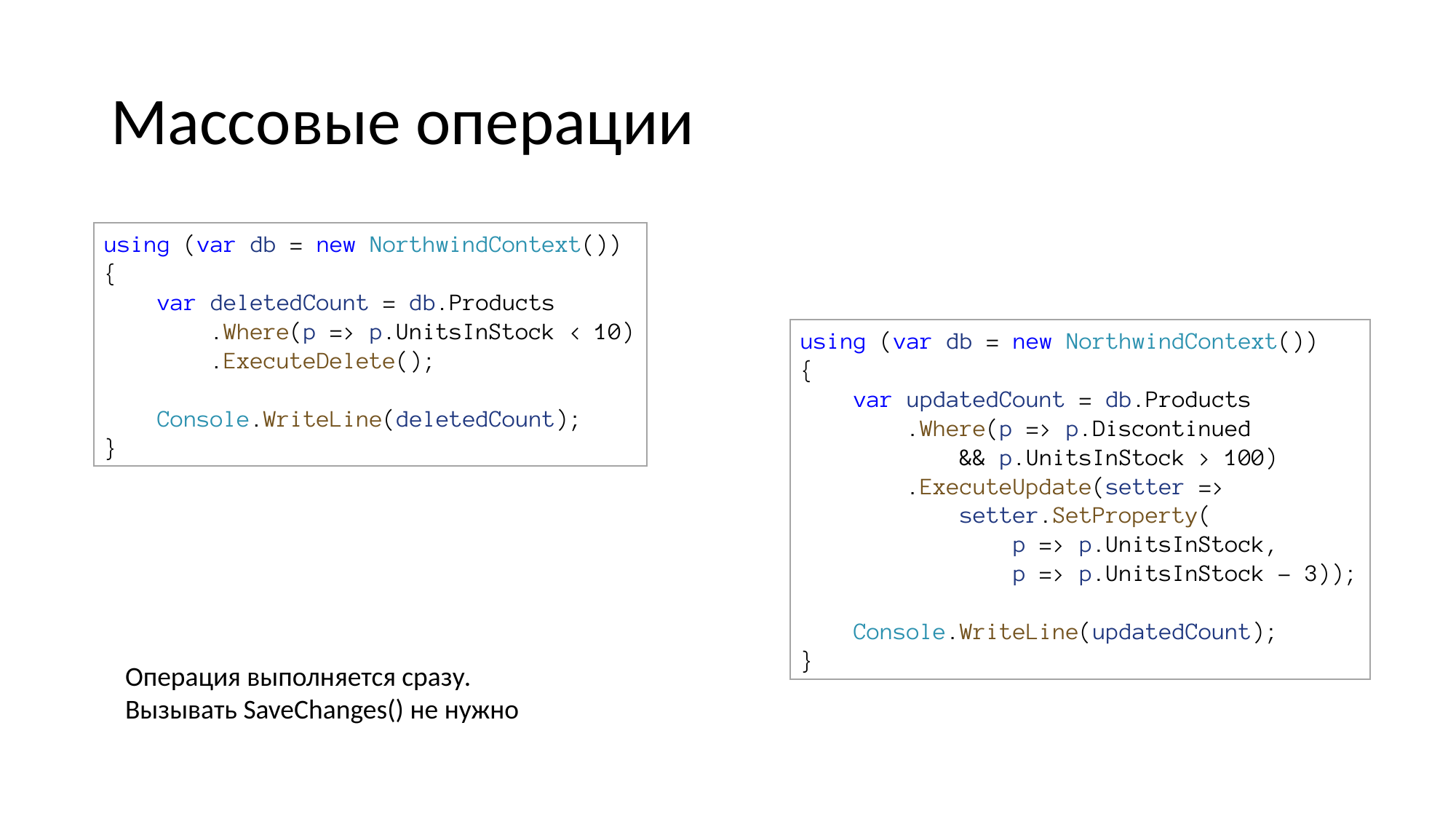

# Массовые операции
using (var db = new NorthwindContext())
{
    var deletedCount = db.Products
        .Where(p => p.UnitsInStock < 10)
        .ExecuteDelete();
    Console.WriteLine(deletedCount);
}
using (var db = new NorthwindContext())
{
    var updatedCount = db.Products
        .Where(p => p.Discontinued 
            && p.UnitsInStock > 100)
        .ExecuteUpdate(setter =>
            setter.SetProperty(
                p => p.UnitsInStock,
                p => p.UnitsInStock - 3));
    Console.WriteLine(updatedCount);
}
Операция выполняется сразу.
Вызывать SaveChanges() не нужно